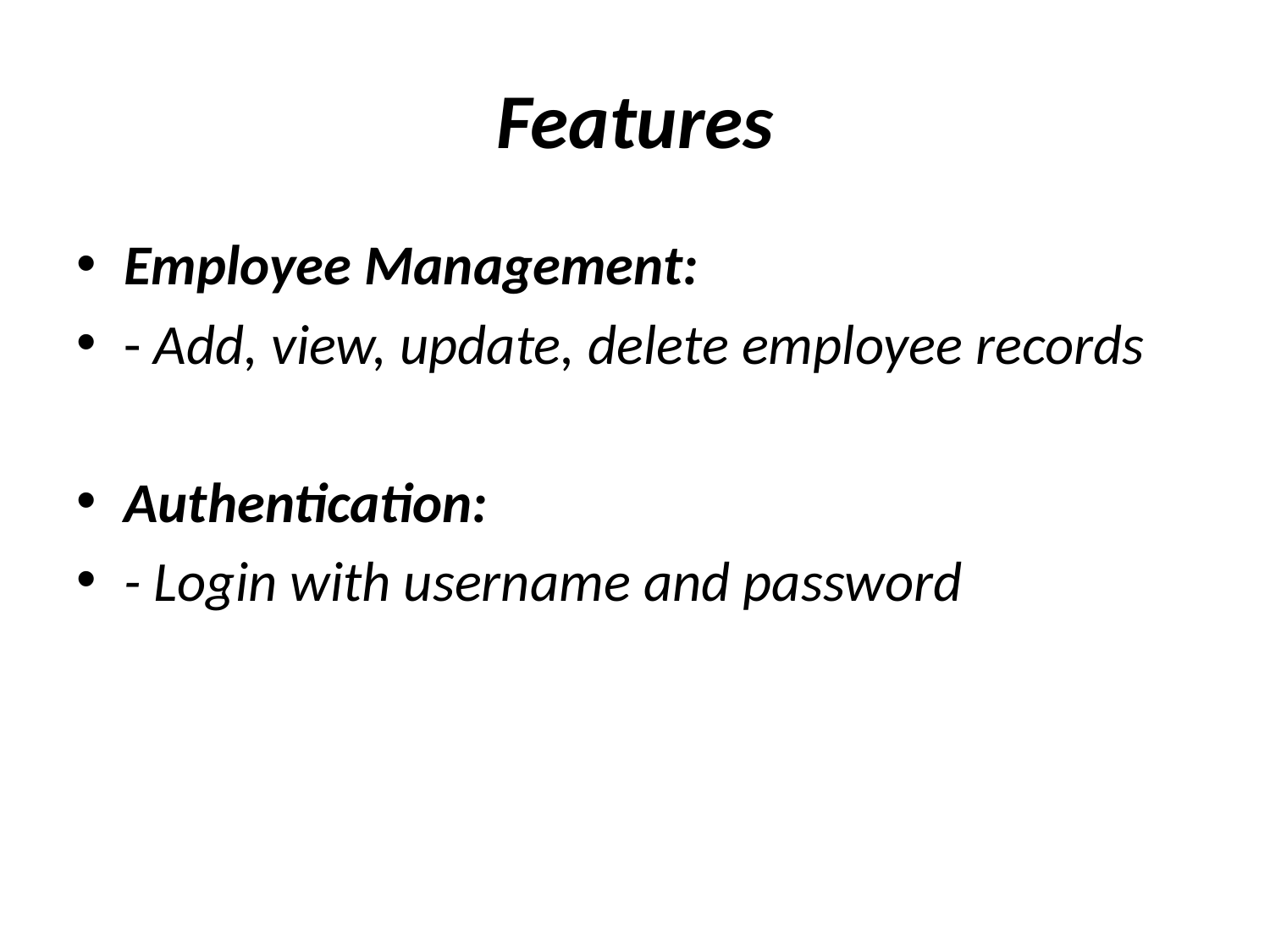

# Features
Employee Management:
- Add, view, update, delete employee records

Authentication:
- Login with username and password